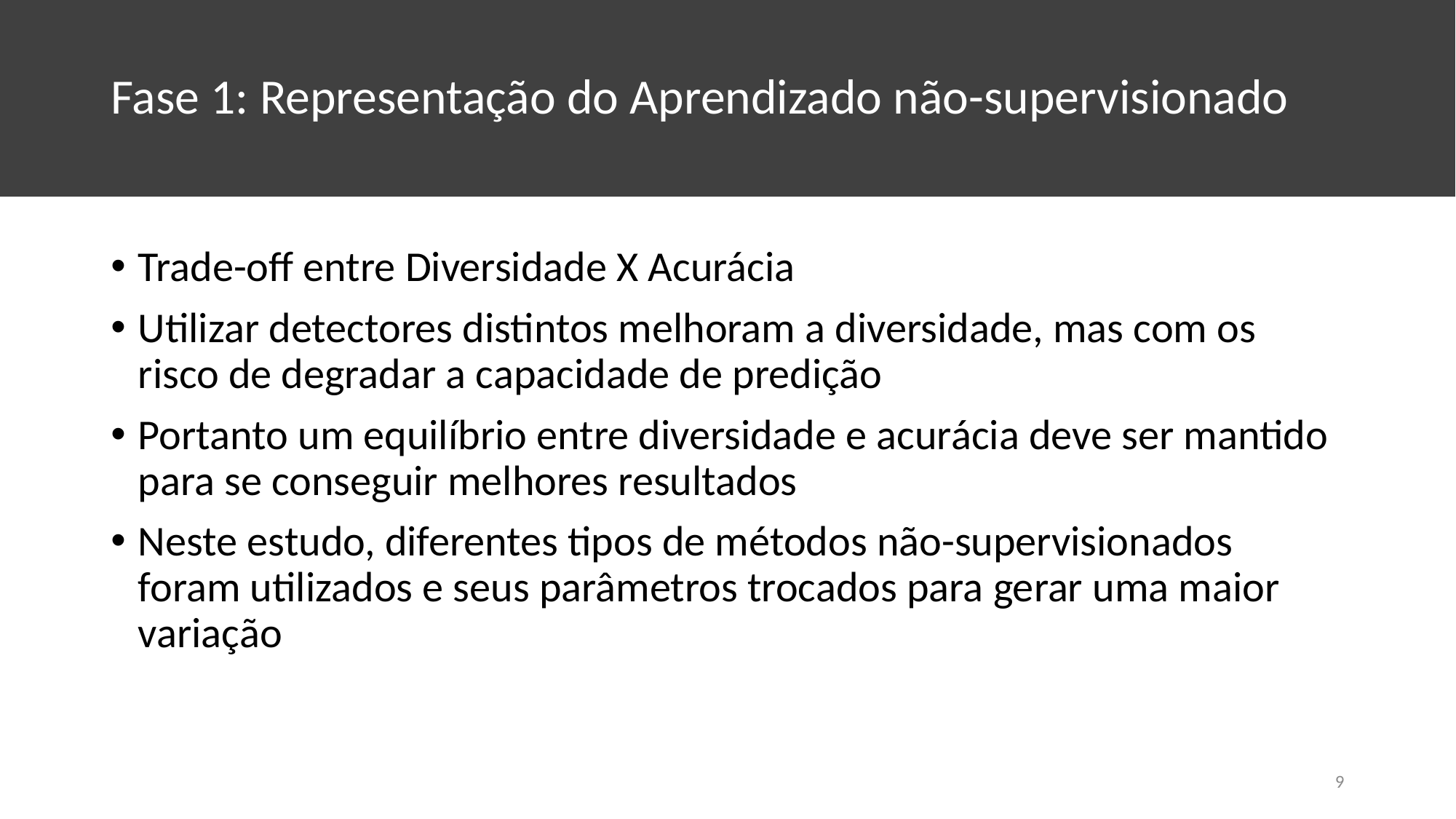

# Fase 1: Representação do Aprendizado não-supervisionado
Trade-off entre Diversidade X Acurácia
Utilizar detectores distintos melhoram a diversidade, mas com os risco de degradar a capacidade de predição
Portanto um equilíbrio entre diversidade e acurácia deve ser mantido para se conseguir melhores resultados
Neste estudo, diferentes tipos de métodos não-supervisionados foram utilizados e seus parâmetros trocados para gerar uma maior variação

9